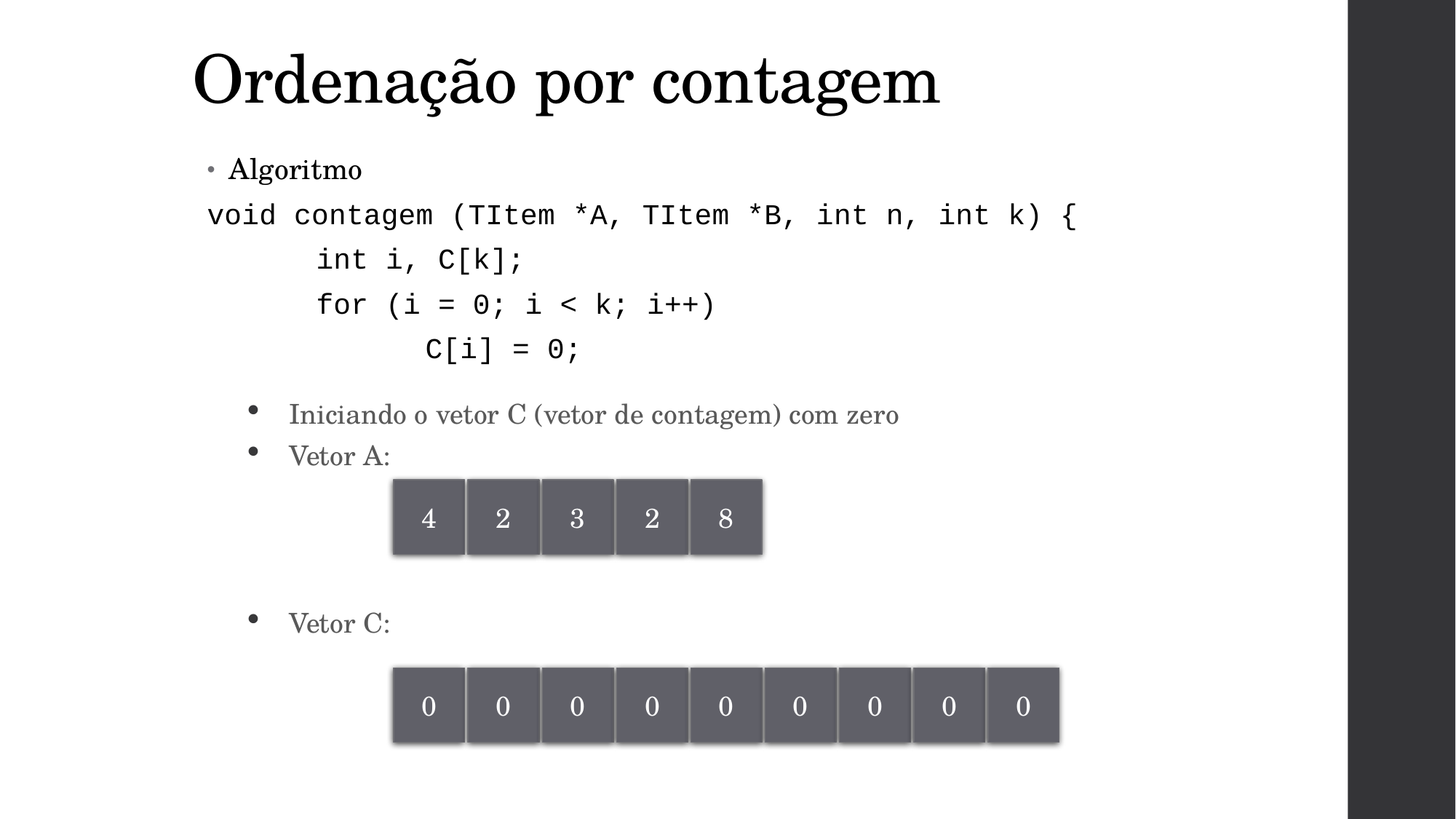

# Ordenação por contagem
Algoritmo
void contagem (TItem *A, TItem *B, int n, int k) {
	int i, C[k];
	for (i = 0; i < k; i++)
		C[i] = 0;

Iniciando o vetor C (vetor de contagem) com zero
Vetor A:

Vetor C:
3
2
4
2
8
0
0
0
0
0
0
0
0
0